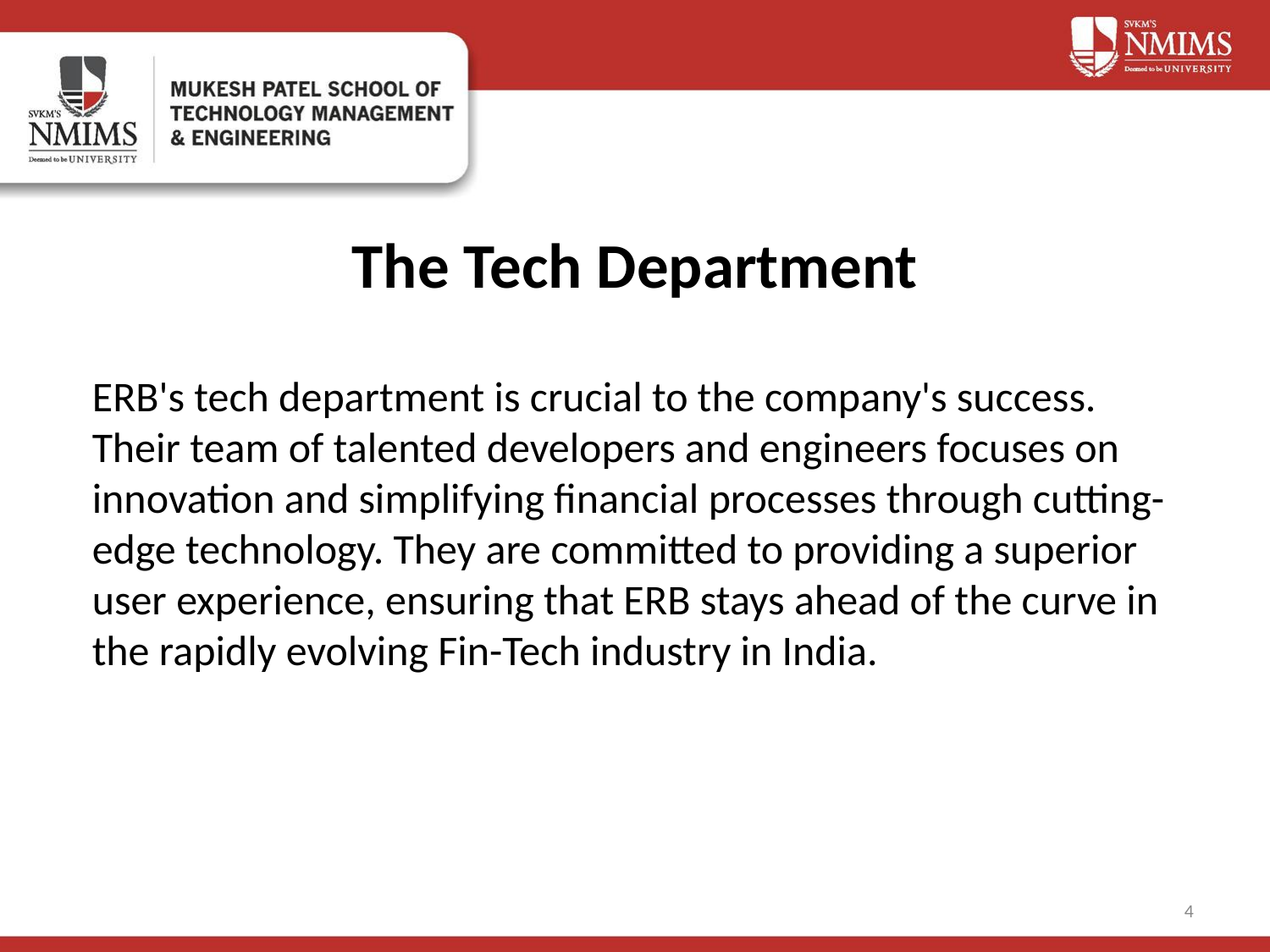

# The Tech Department
ERB's tech department is crucial to the company's success. Their team of talented developers and engineers focuses on innovation and simplifying financial processes through cutting-edge technology. They are committed to providing a superior user experience, ensuring that ERB stays ahead of the curve in the rapidly evolving Fin-Tech industry in India.
4